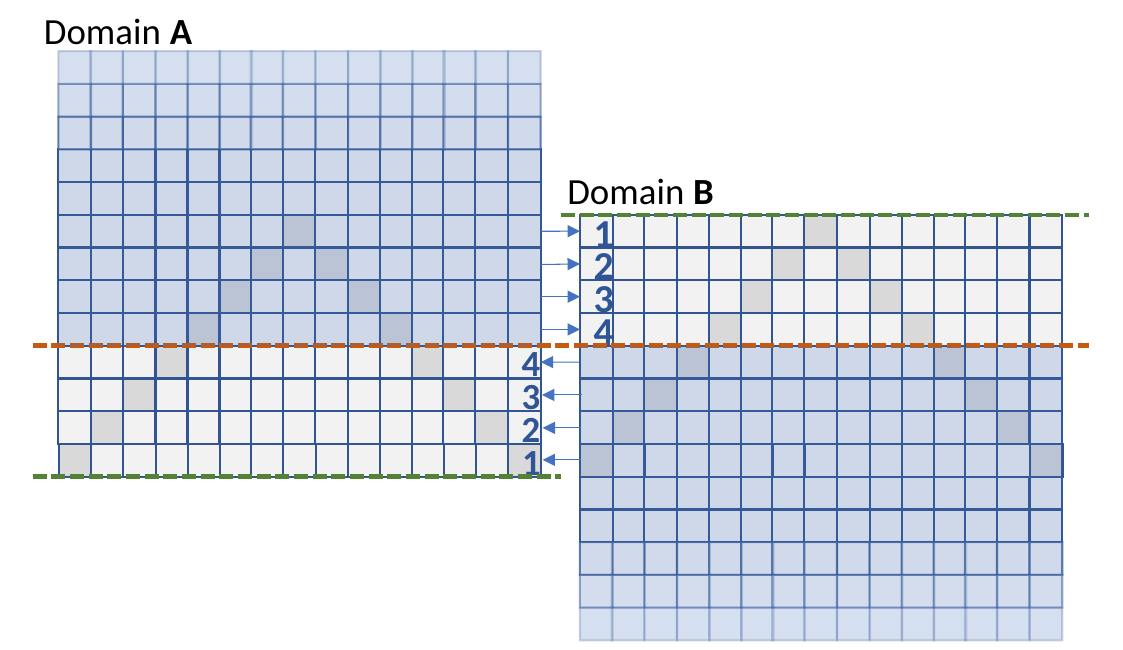

Domain A

Domain B

1

2

3

4

4

3

2

1